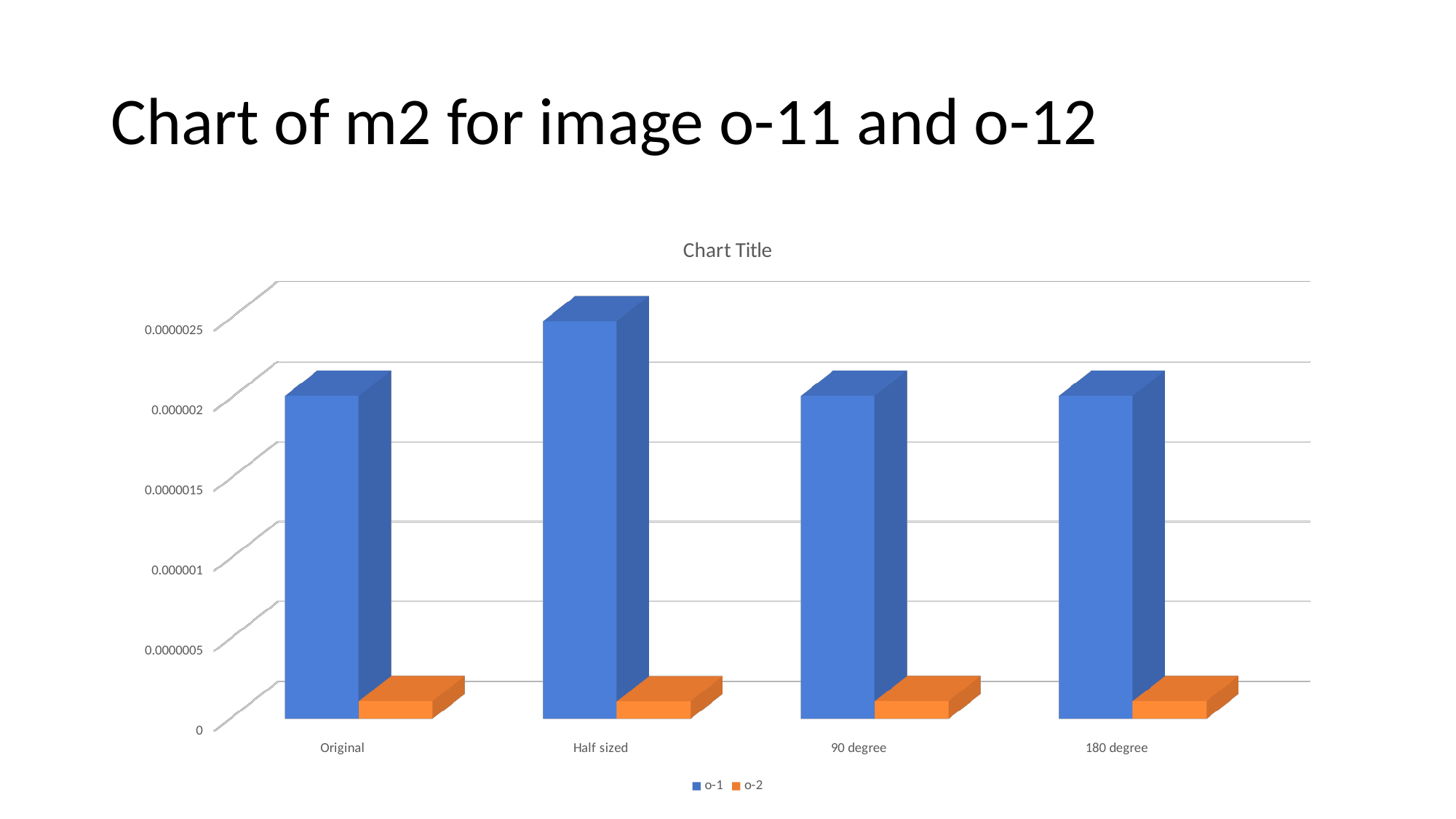

# Chart of m2 for image o-11 and o-12

[unsupported chart]